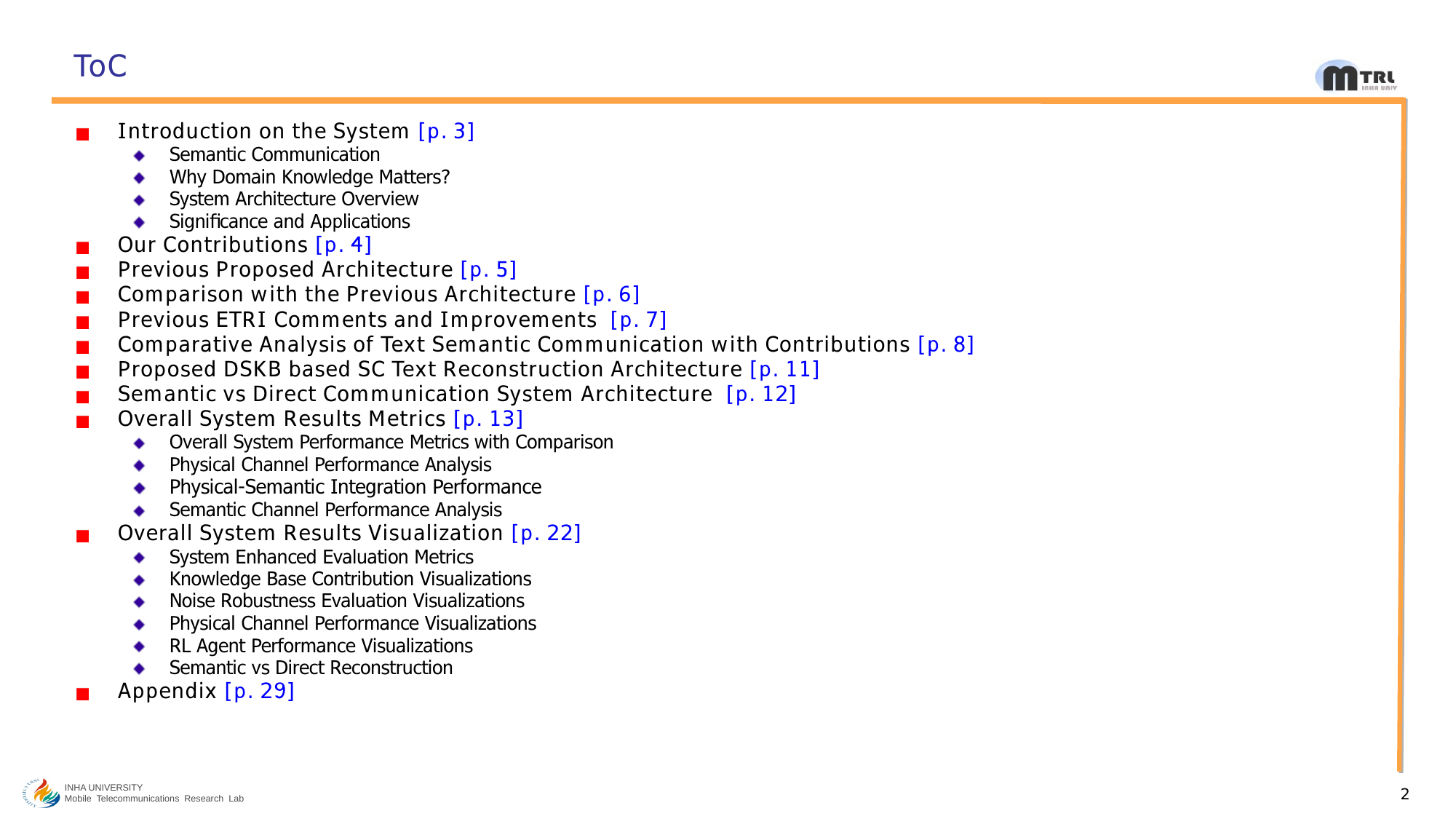

# ToC
Introduction on the System [p. 3]
Semantic Communication
Why Domain Knowledge Matters?
System Architecture Overview
Significance and Applications
Our Contributions [p. 4]
Previous Proposed Architecture [p. 5]
Comparison with the Previous Architecture [p. 6]
Previous ETRI Comments and Improvements  [p. 7]
Comparative Analysis of Text Semantic Communication with Contributions [p. 8]
Proposed DSKB based SC Text Reconstruction Architecture [p. 11]
Semantic vs Direct Communication System Architecture  [p. 12]
Overall System Results Metrics [p. 13]
Overall System Performance Metrics with Comparison
Physical Channel Performance Analysis
Physical-Semantic Integration Performance
Semantic Channel Performance Analysis
Overall System Results Visualization [p. 22]
System Enhanced Evaluation Metrics
Knowledge Base Contribution Visualizations
Noise Robustness Evaluation Visualizations
Physical Channel Performance Visualizations
RL Agent Performance Visualizations
Semantic vs Direct Reconstruction
Appendix [p. 29]
INHA UNIVERSITY
Mobile  Telecommunications  Research  Lab

2